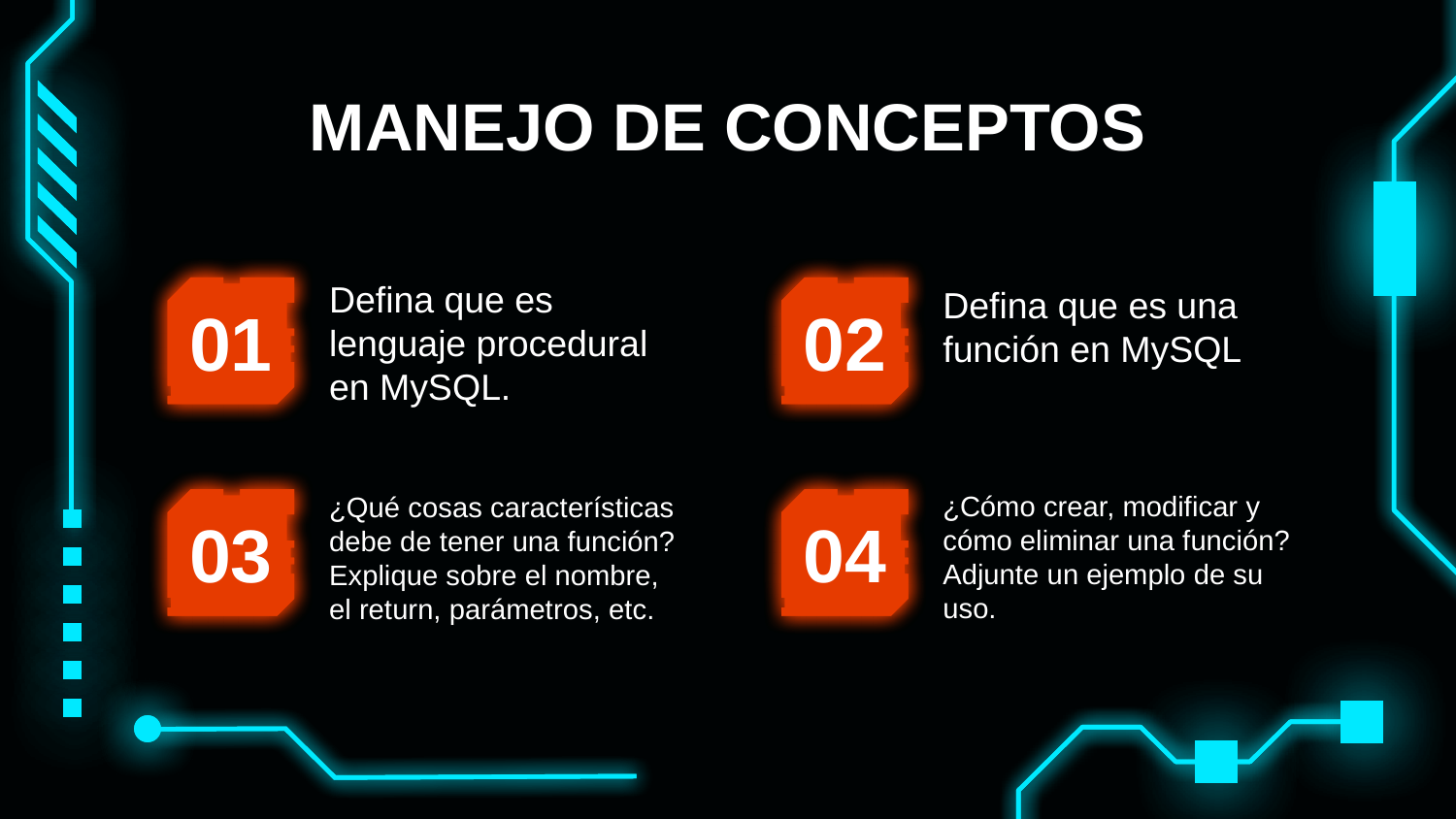

# MANEJO DE CONCEPTOS
Defina que es lenguaje procedural en MySQL.

Defina que es una función en MySQL
01
02
¿Cómo crear, modificar y cómo eliminar una función? Adjunte un ejemplo de su uso.

¿Qué cosas características debe de tener una función? Explique sobre el nombre, el return, parámetros, etc.
03
04